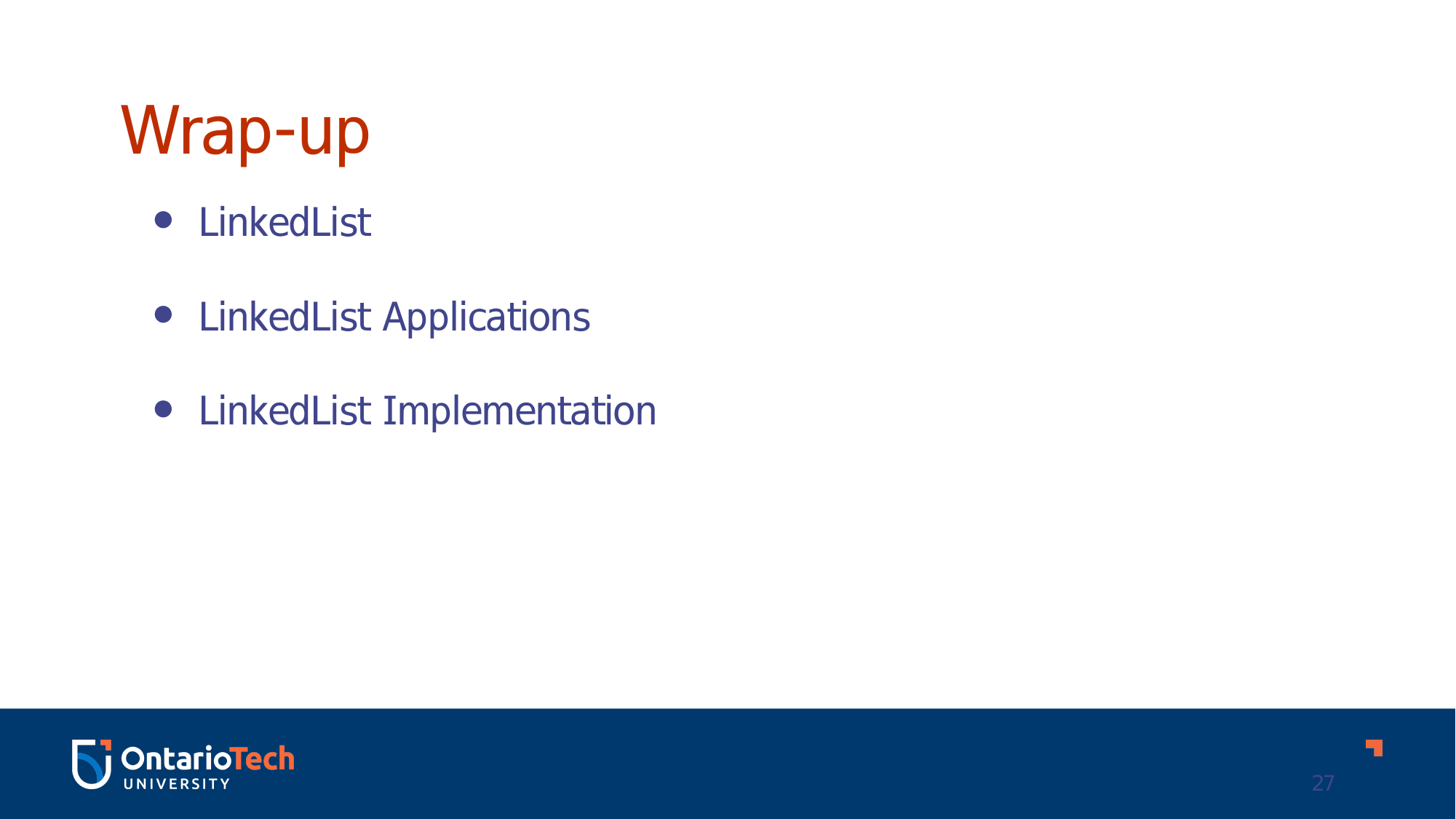

Wrap-up
LinkedList

LinkedList Applications

LinkedList Implementation
27